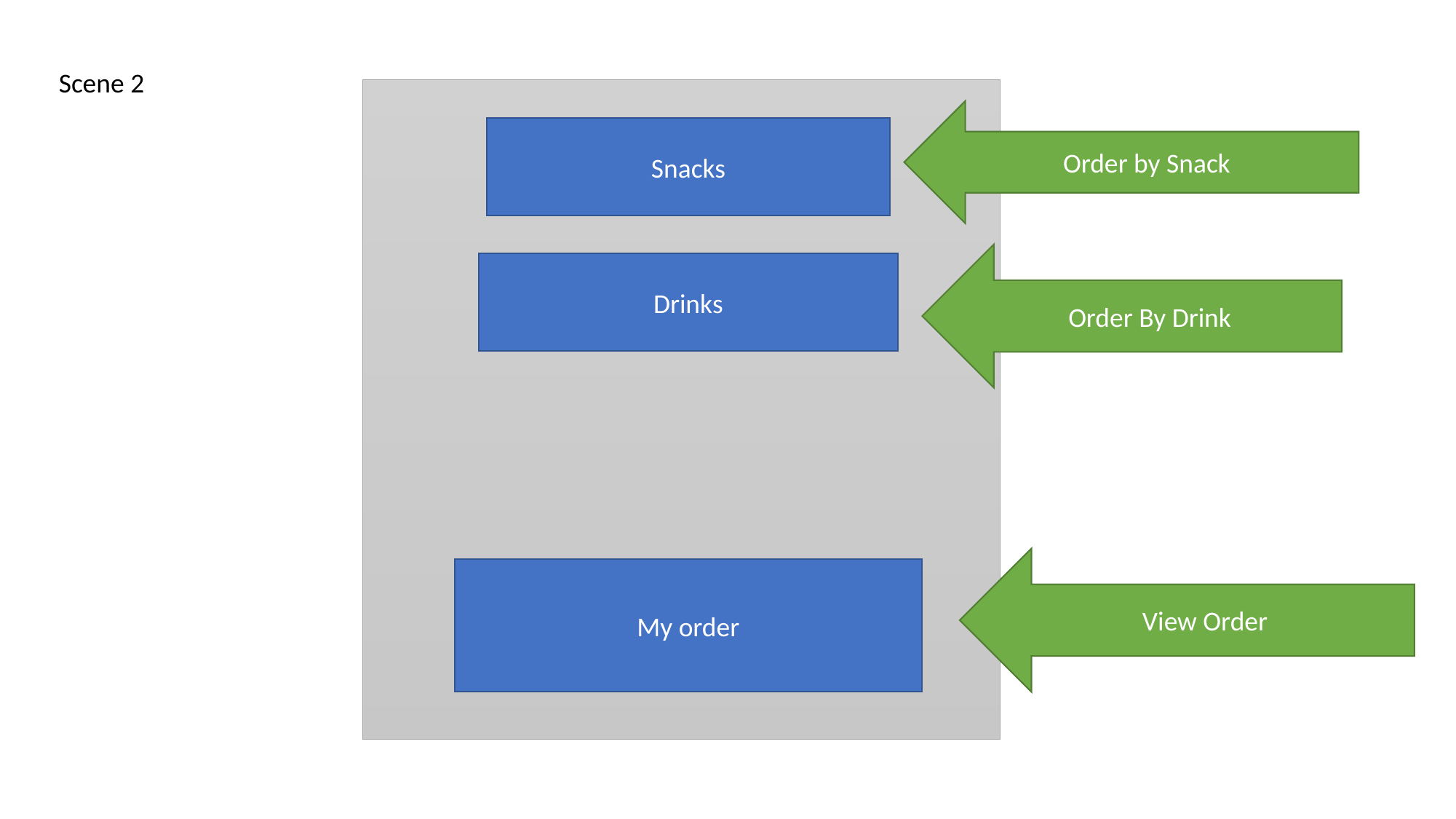

Scene 2

Order by Snack
Snacks
Order By Drink
Drinks
View Order
My order